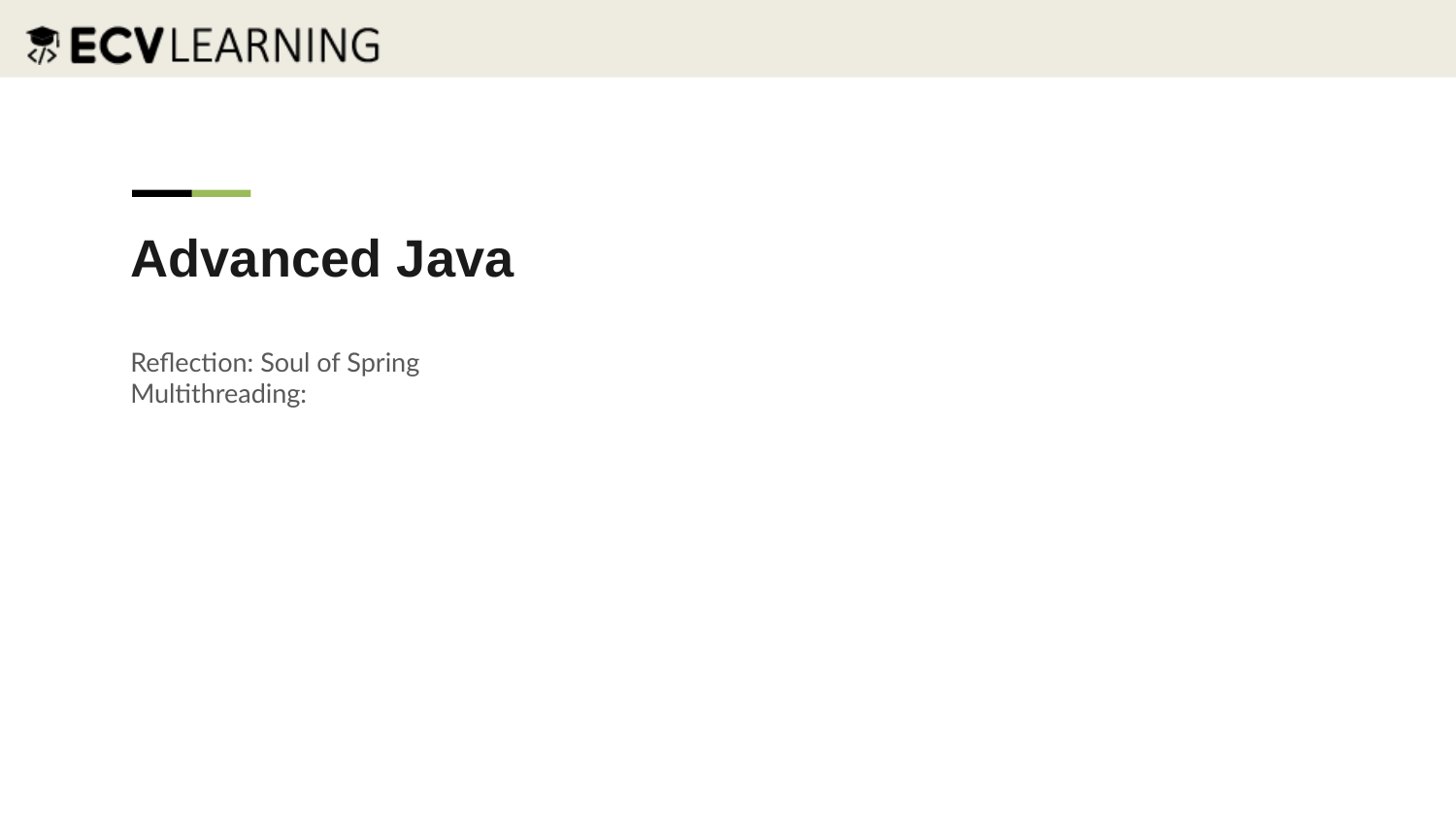

Advanced Java
Reflection: Soul of Spring
Multithreading: